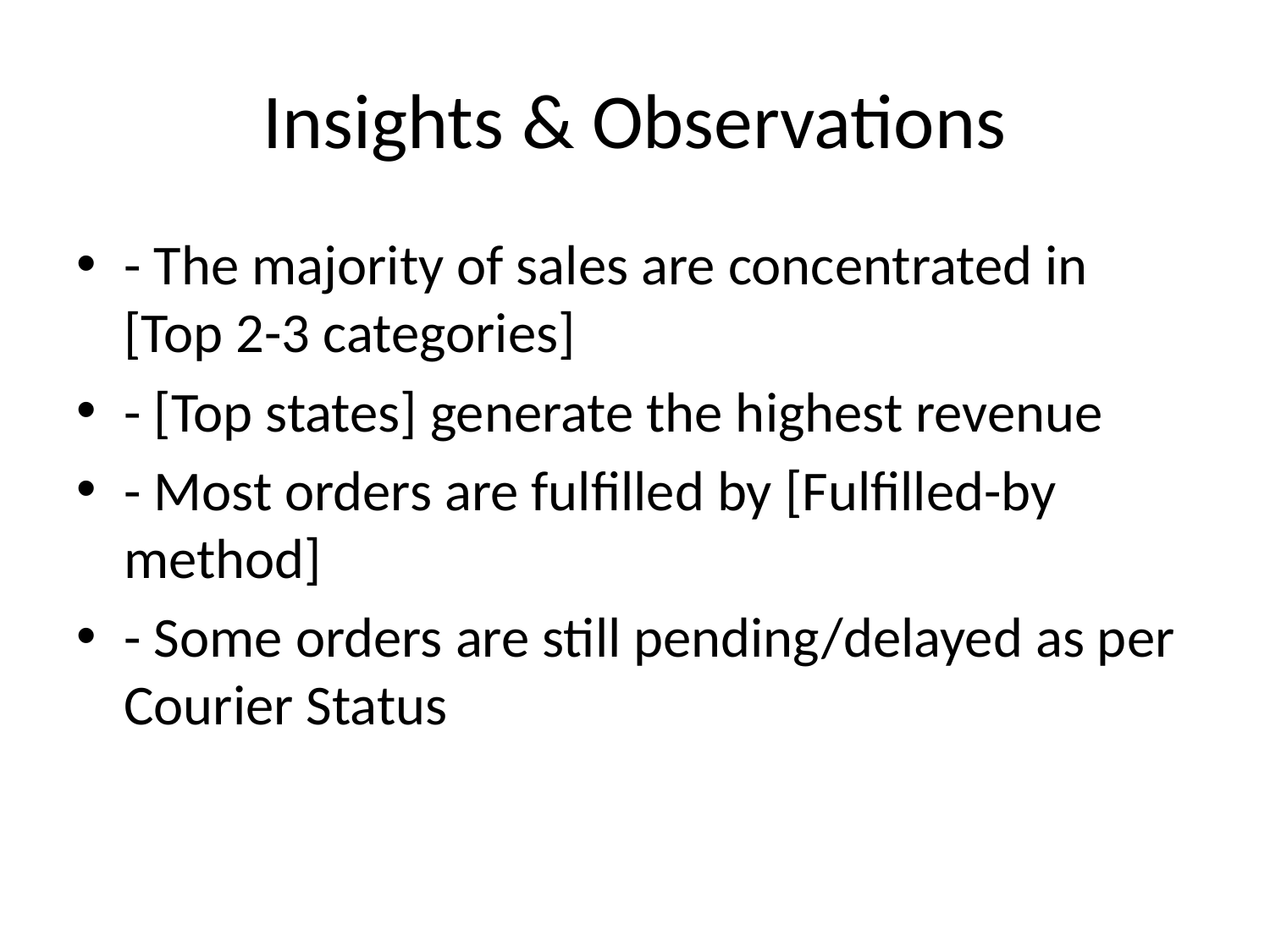

# Insights & Observations
- The majority of sales are concentrated in [Top 2-3 categories]
- [Top states] generate the highest revenue
- Most orders are fulfilled by [Fulfilled-by method]
- Some orders are still pending/delayed as per Courier Status